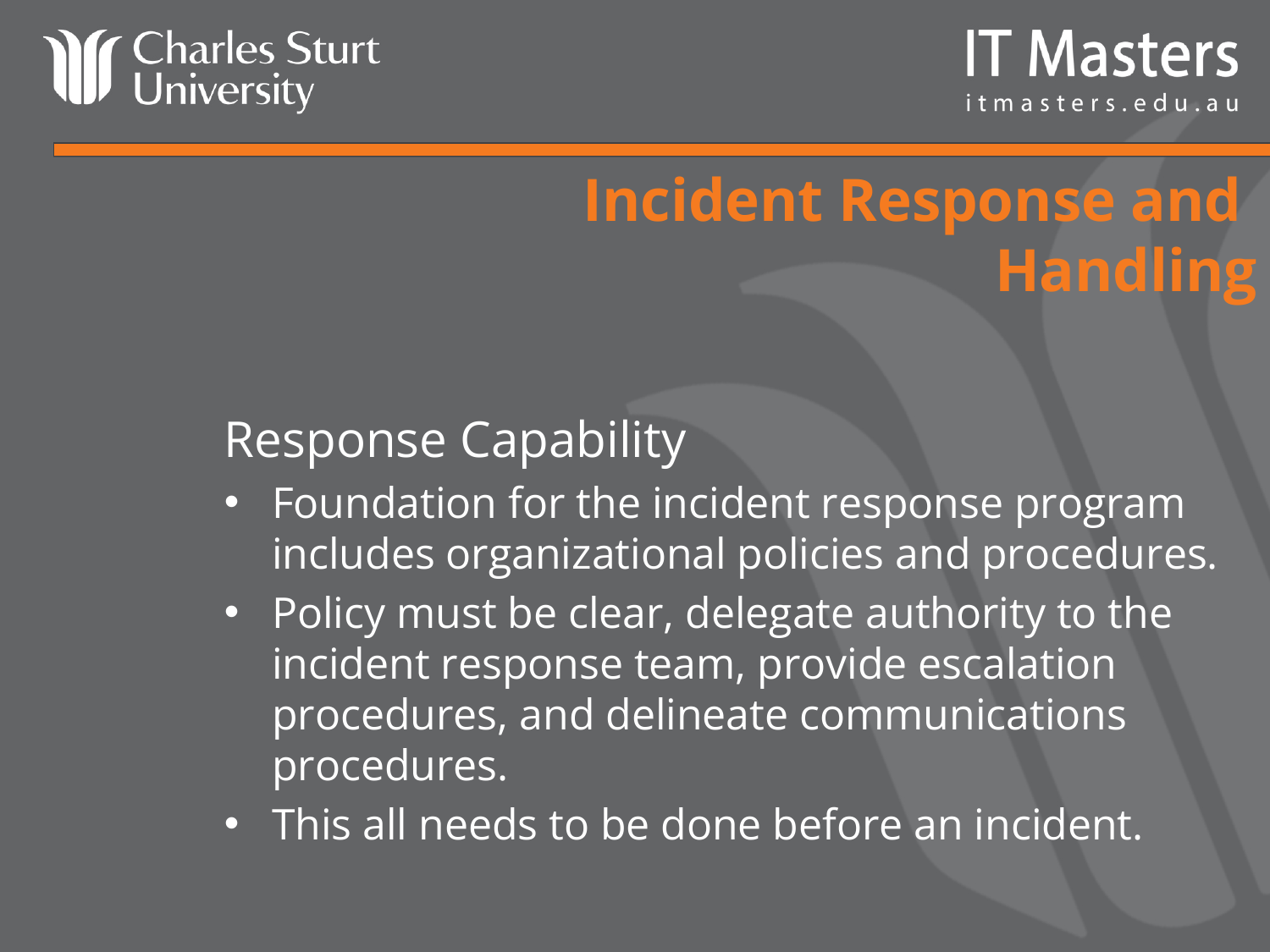

# Incident Response and Handling
Response Capability
Foundation for the incident response program includes organizational policies and procedures.
Policy must be clear, delegate authority to the incident response team, provide escalation procedures, and delineate communications procedures.
This all needs to be done before an incident.